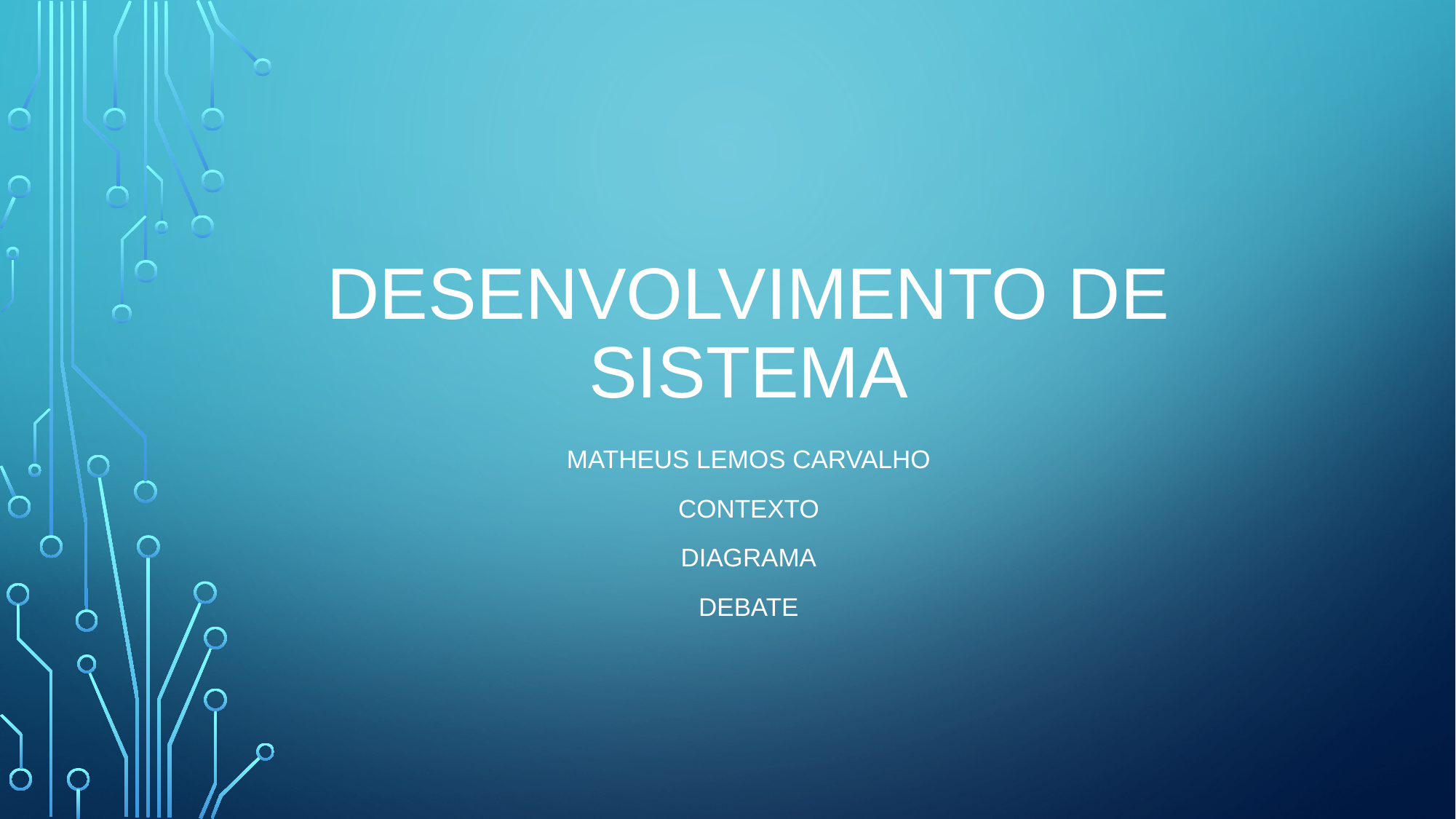

# Desenvolvimento de sistema
Matheus lemos carvalho
Contexto
Diagrama
debate